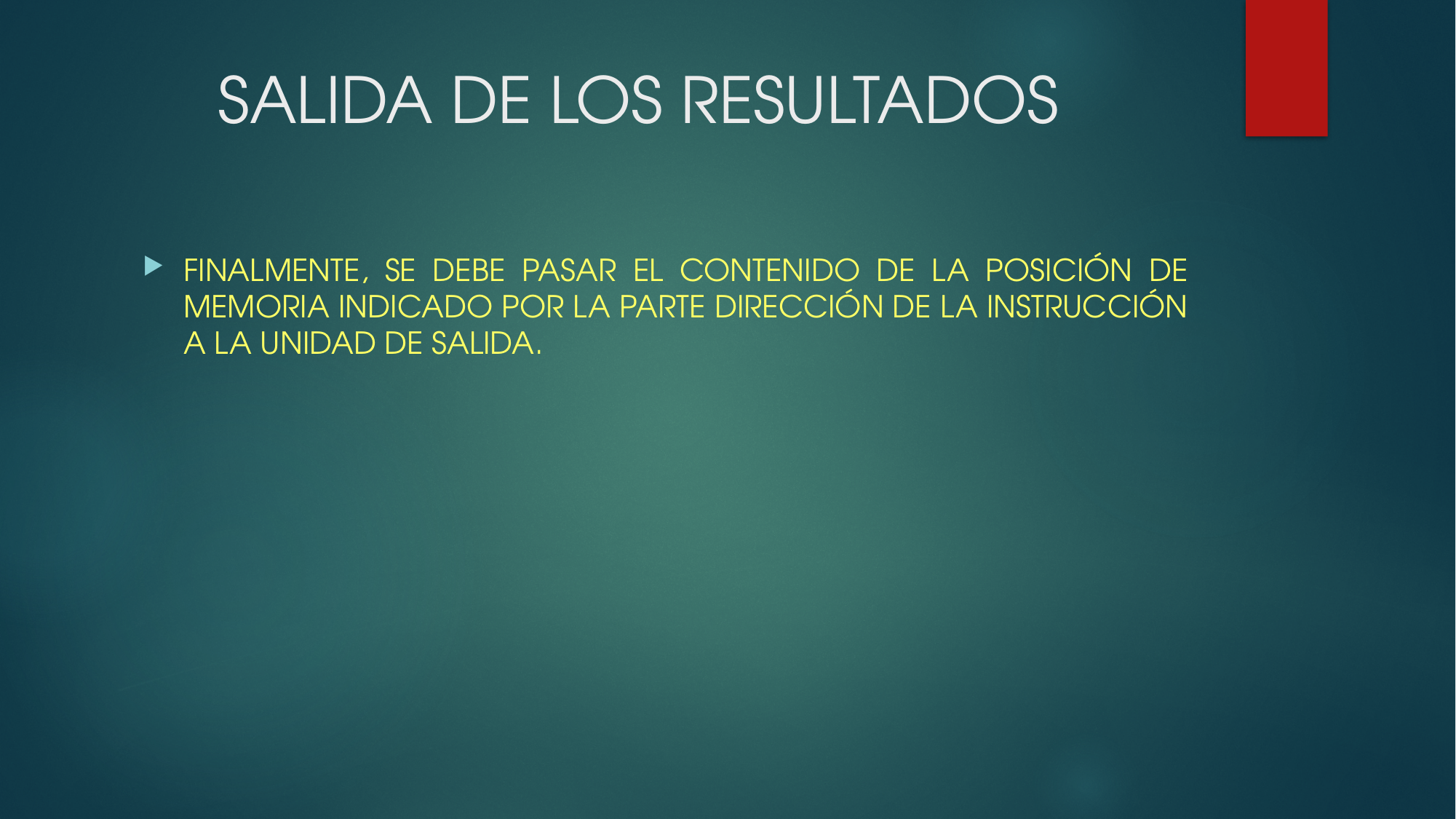

# SALIDA DE LOS RESULTADOS
FINALMENTE, SE DEBE PASAR EL CONTENIDO DE LA POSICIÓN DE MEMORIA INDICADO POR LA PARTE DIRECCIÓN DE LA INSTRUCCIÓN A LA UNIDAD DE SALIDA.